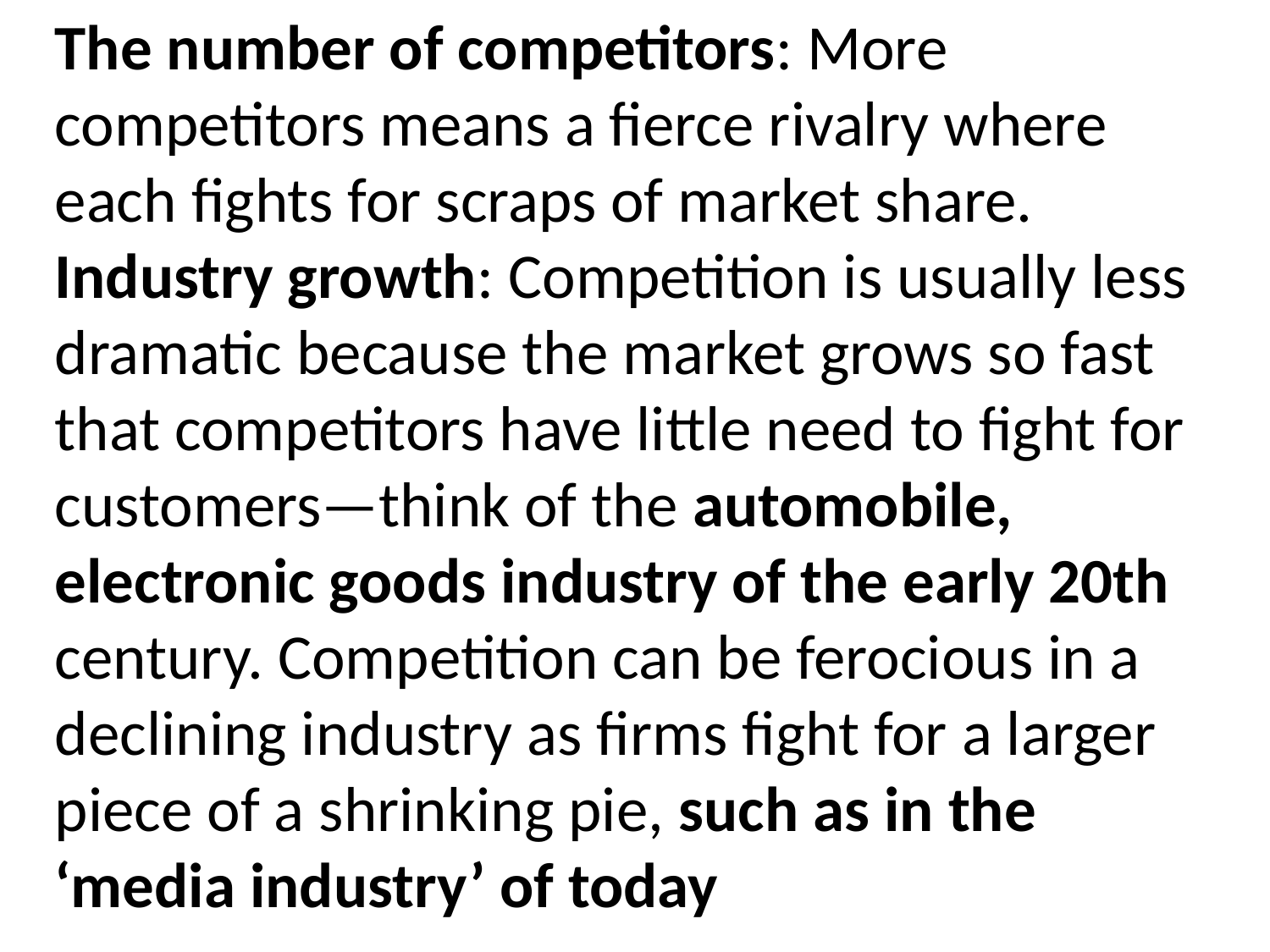

The number of competitors: More competitors means a fierce rivalry where each fights for scraps of market share.
Industry growth: Competition is usually less dramatic because the market grows so fast that competitors have little need to fight for customers—think of the automobile, electronic goods industry of the early 20th century. Competition can be ferocious in a declining industry as firms fight for a larger piece of a shrinking pie, such as in the  ‘media industry’ of today